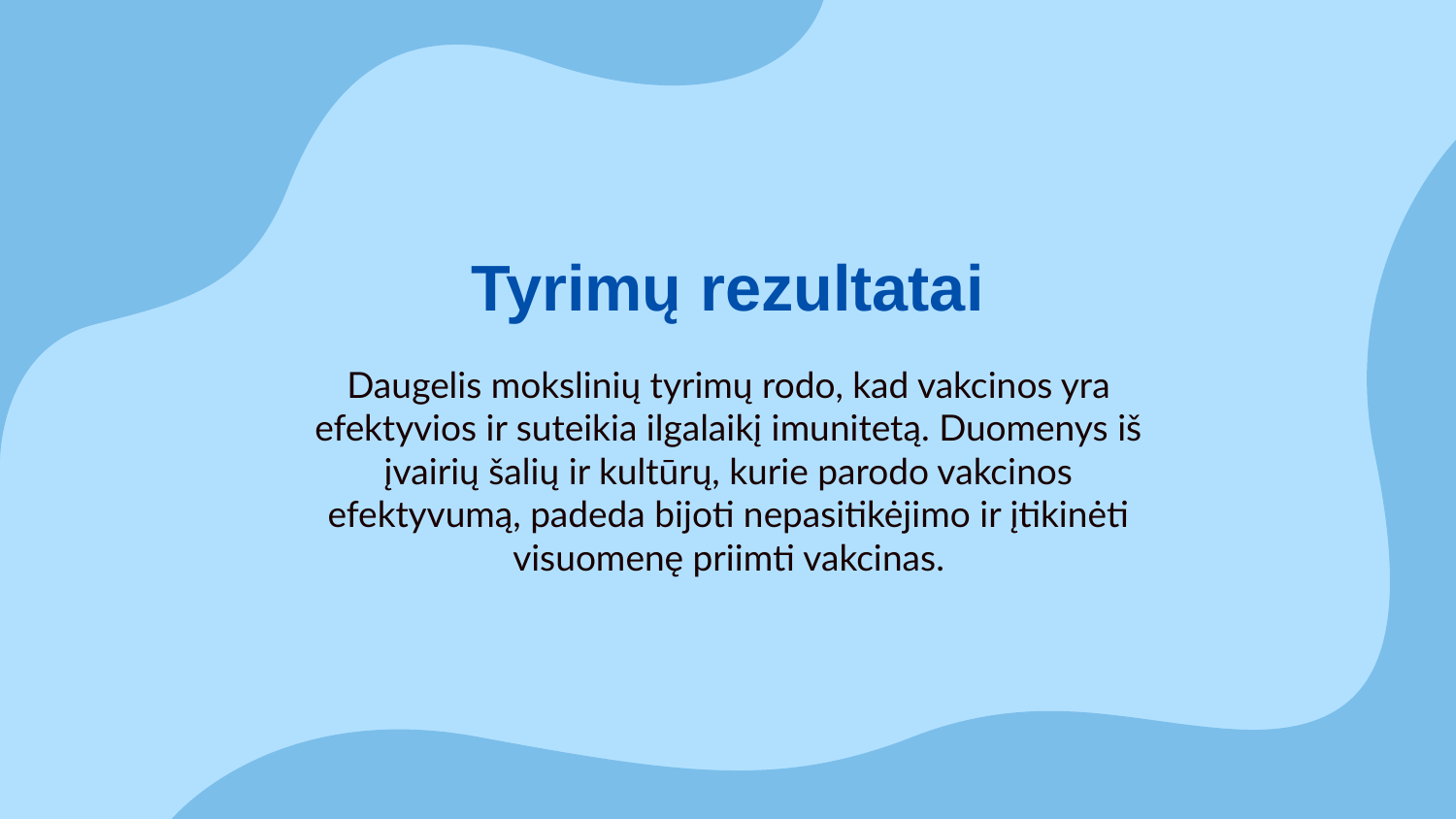

Tyrimų rezultatai
# Daugelis mokslinių tyrimų rodo, kad vakcinos yra efektyvios ir suteikia ilgalaikį imunitetą. Duomenys iš įvairių šalių ir kultūrų, kurie parodo vakcinos efektyvumą, padeda bijoti nepasitikėjimo ir įtikinėti visuomenę priimti vakcinas.